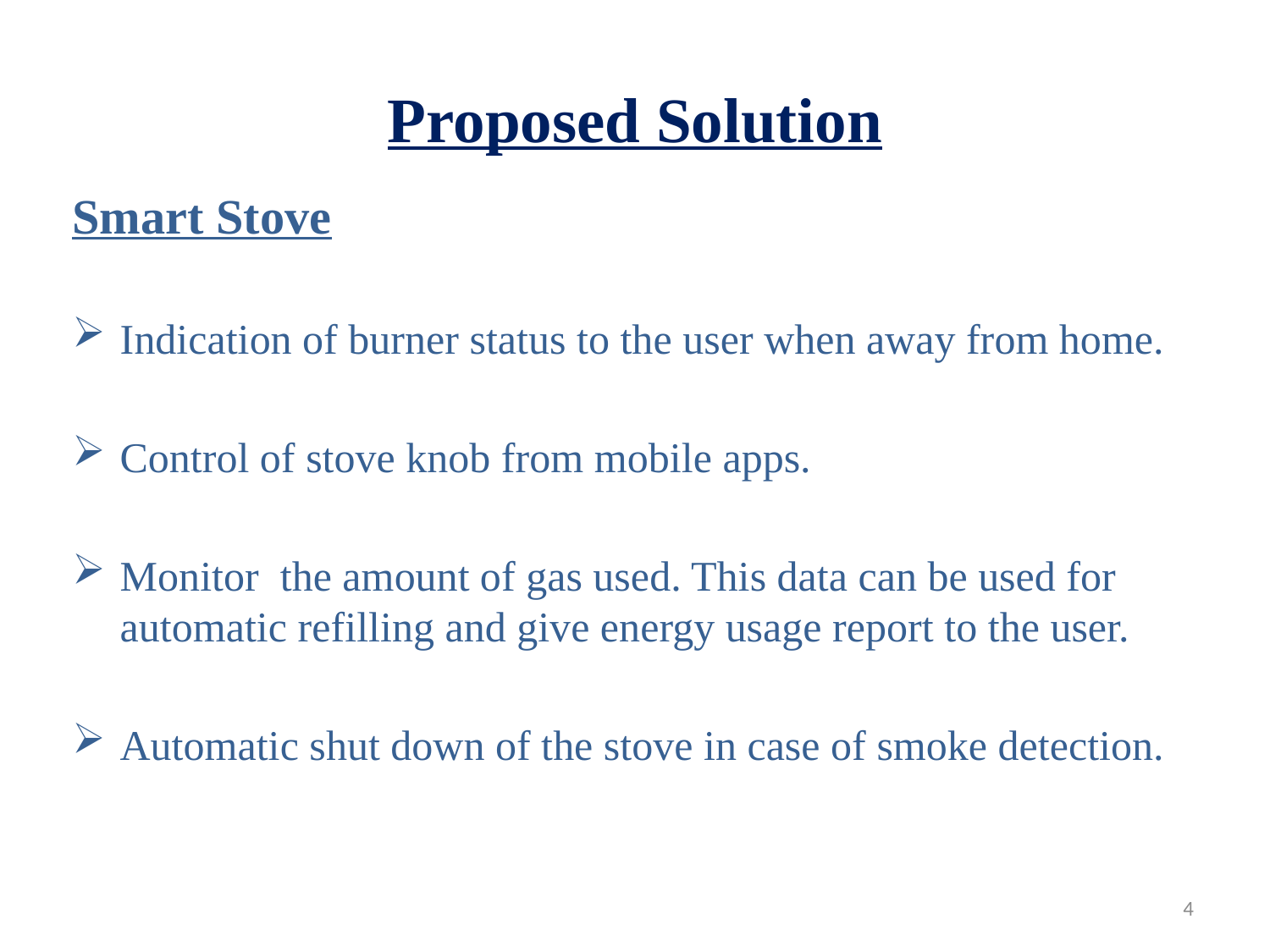

# Proposed Solution
Smart Stove

Indication of burner status to the user when away from home.

Control of stove knob from mobile apps.

Monitor  the amount of gas used. This data can be used for  automatic refilling and give energy usage report to the user.

Automatic shut down of the stove in case of smoke detection.

4